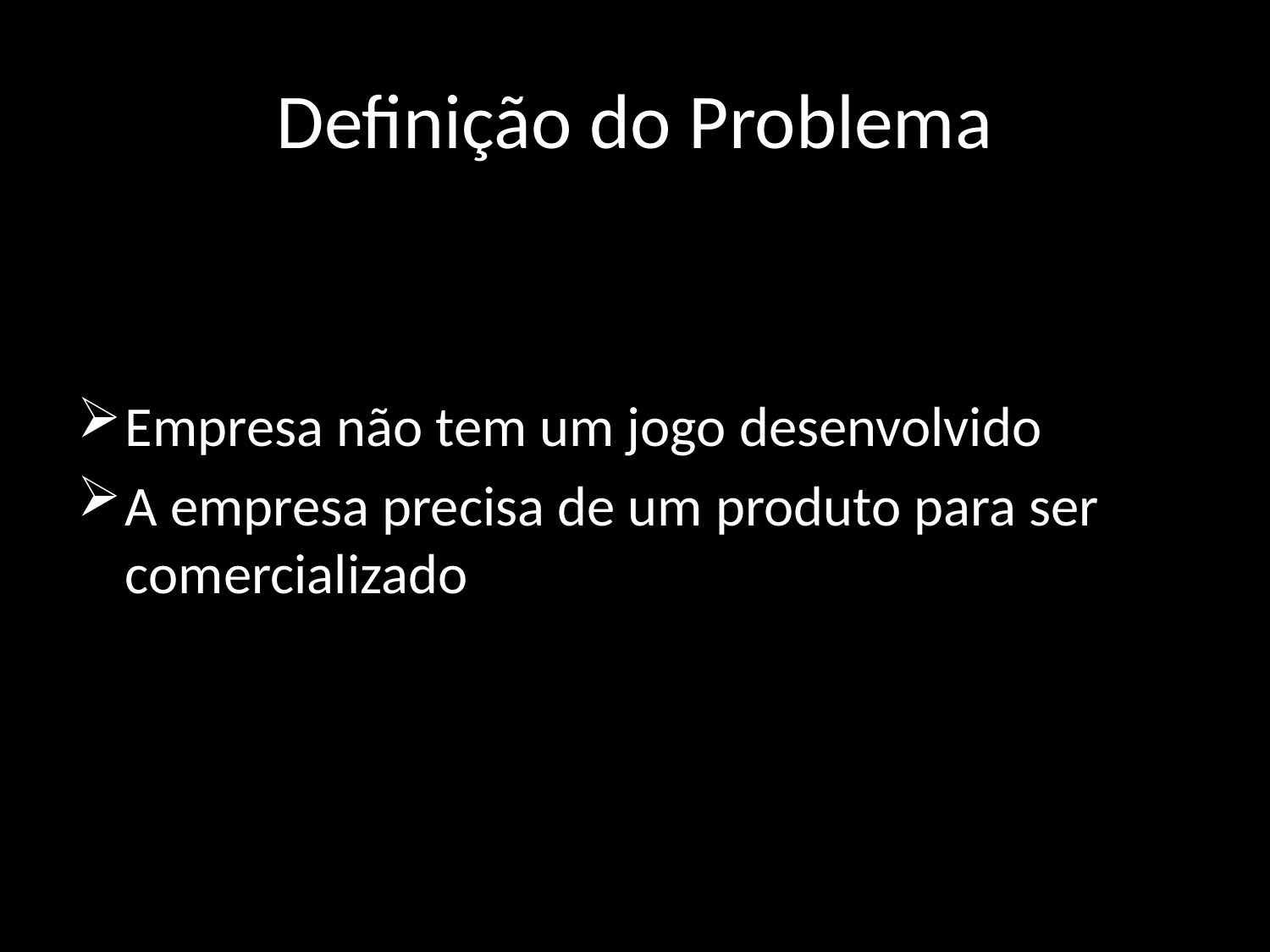

# Definição do Problema

Empresa não tem um jogo desenvolvido
A empresa precisa de um produto para ser comercializado